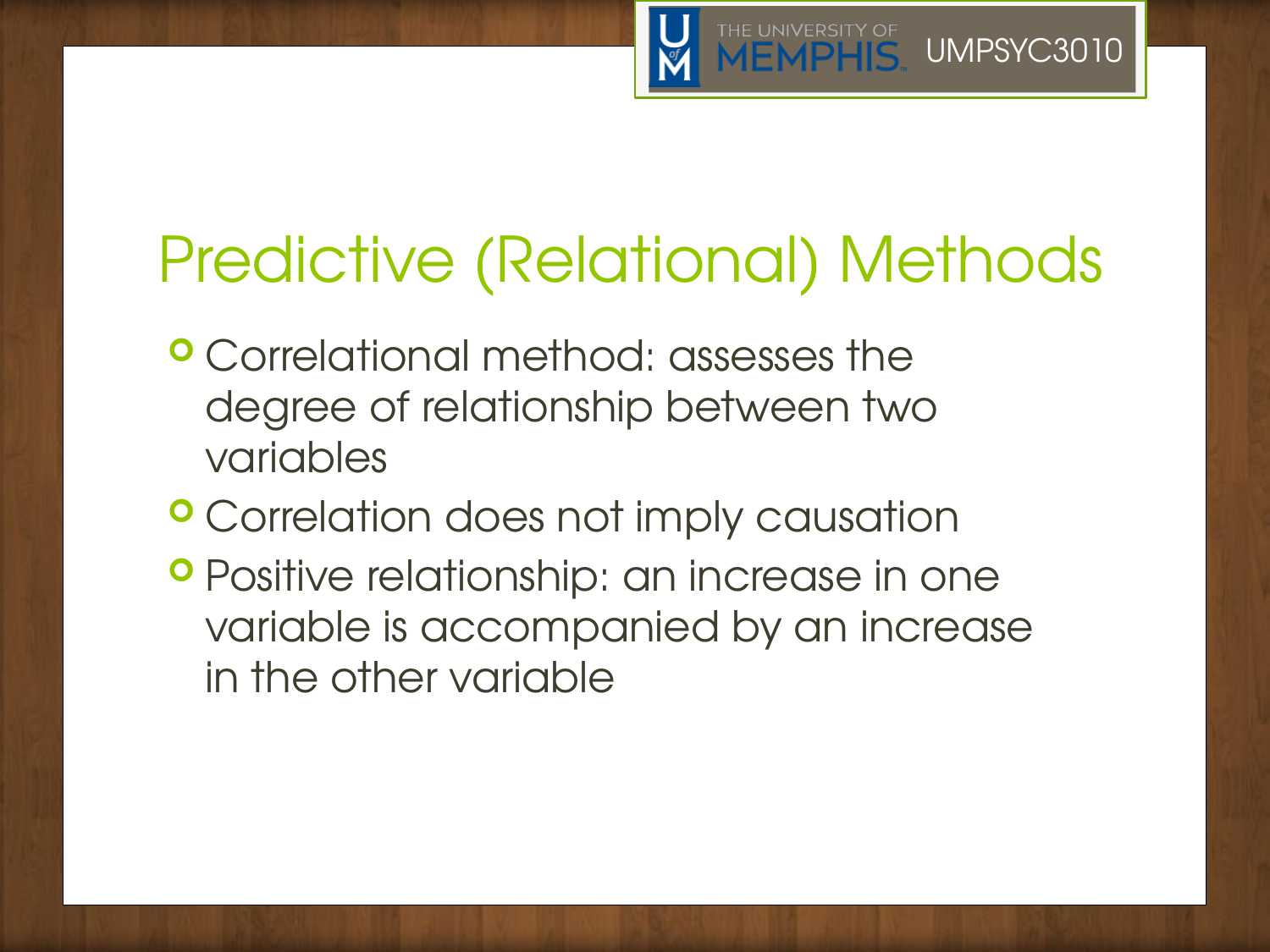

# Predictive (Relational) Methods
Correlational method: assesses the degree of relationship between two variables
Correlation does not imply causation
Positive relationship: an increase in one variable is accompanied by an increase in the other variable